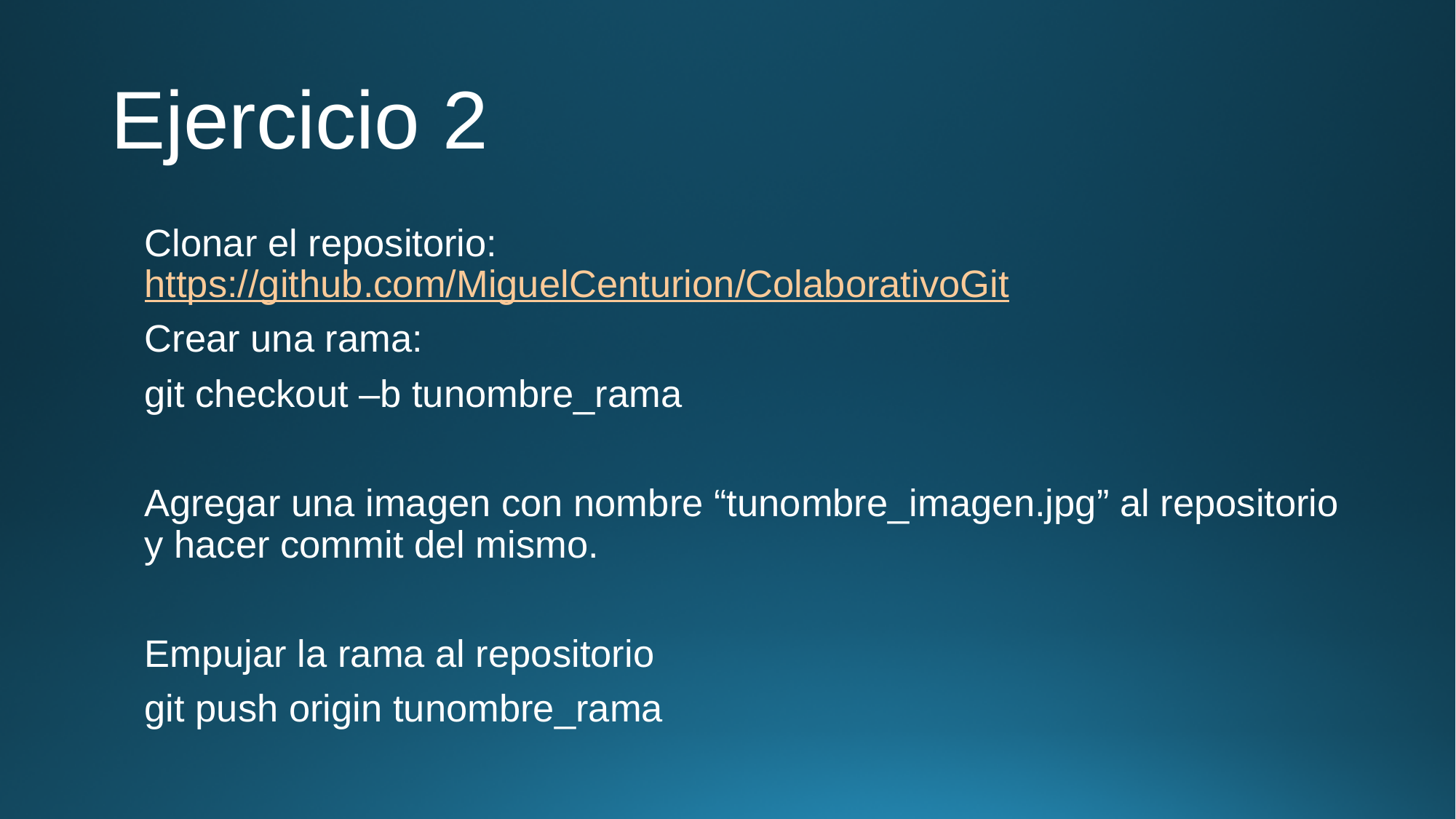

# Ejercicio 2
Clonar el repositorio: https://github.com/MiguelCenturion/ColaborativoGit
Crear una rama:
git checkout –b tunombre_rama

Agregar una imagen con nombre “tunombre_imagen.jpg” al repositorio y hacer commit del mismo.

Empujar la rama al repositorio
git push origin tunombre_rama